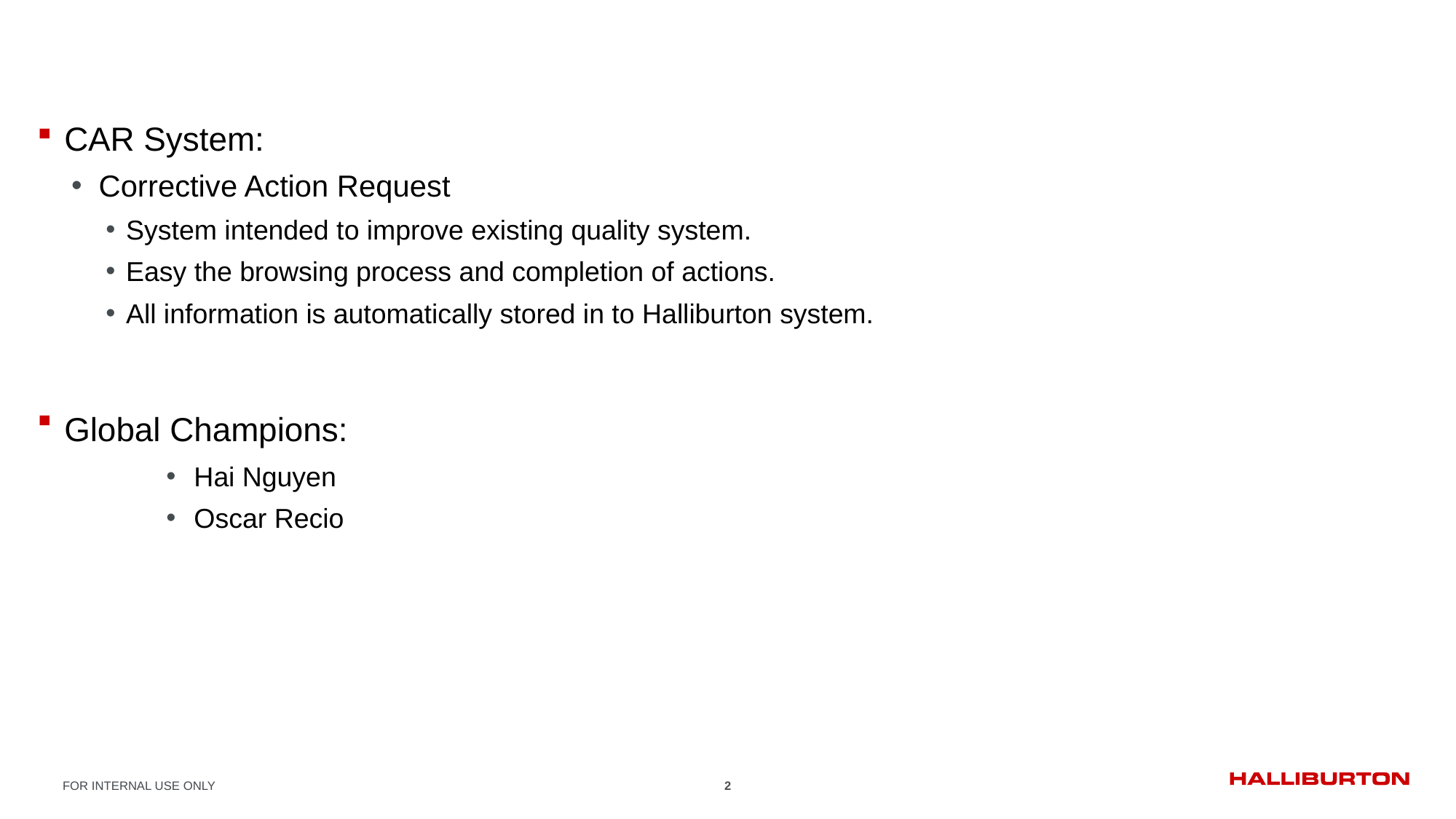

CAR System:
Corrective Action Request
System intended to improve existing quality system.
Easy the browsing process and completion of actions.
All information is automatically stored in to Halliburton system.

Global Champions:
Hai Nguyen
Oscar Recio